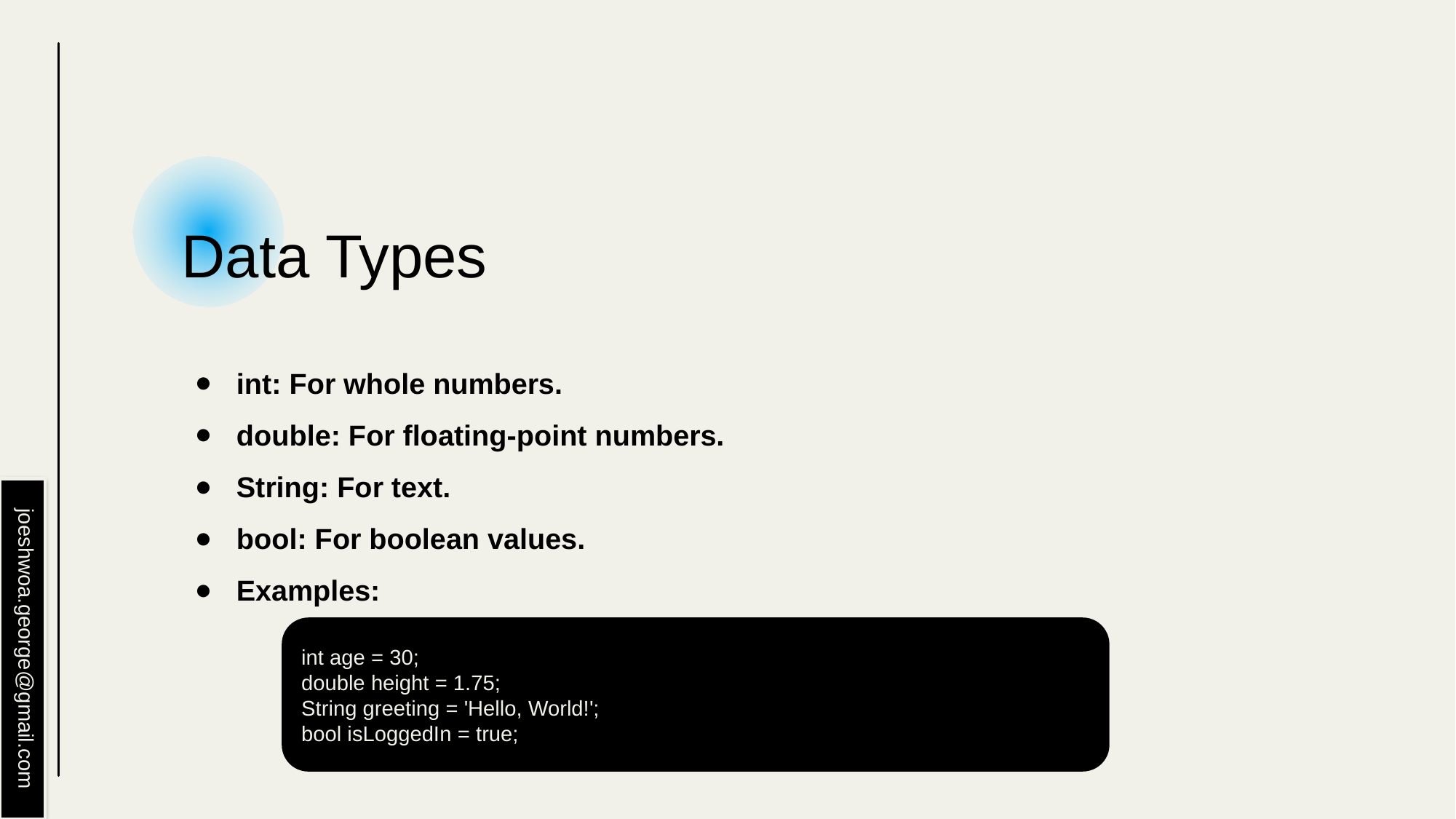

# Data Types
int: For whole numbers.
double: For floating-point numbers.
String: For text.
bool: For boolean values.
Examples:
int age = 30;
double height = 1.75;
String greeting = 'Hello, World!';
bool isLoggedIn = true;
joeshwoa.george@gmail.com